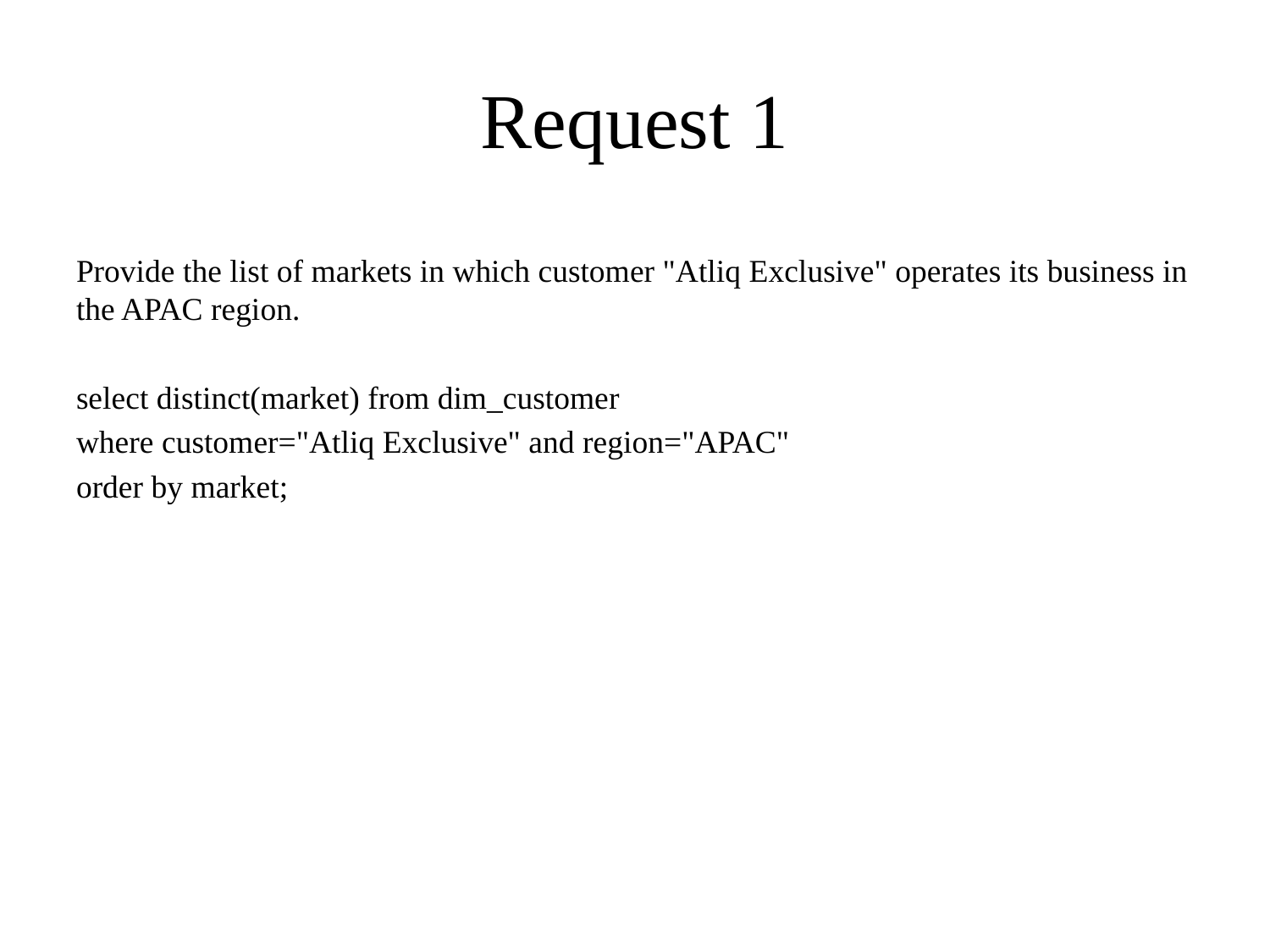

# Request 1
Provide the list of markets in which customer "Atliq Exclusive" operates its business in the APAC region.

select distinct(market) from dim_customer
where customer="Atliq Exclusive" and region="APAC"
order by market;